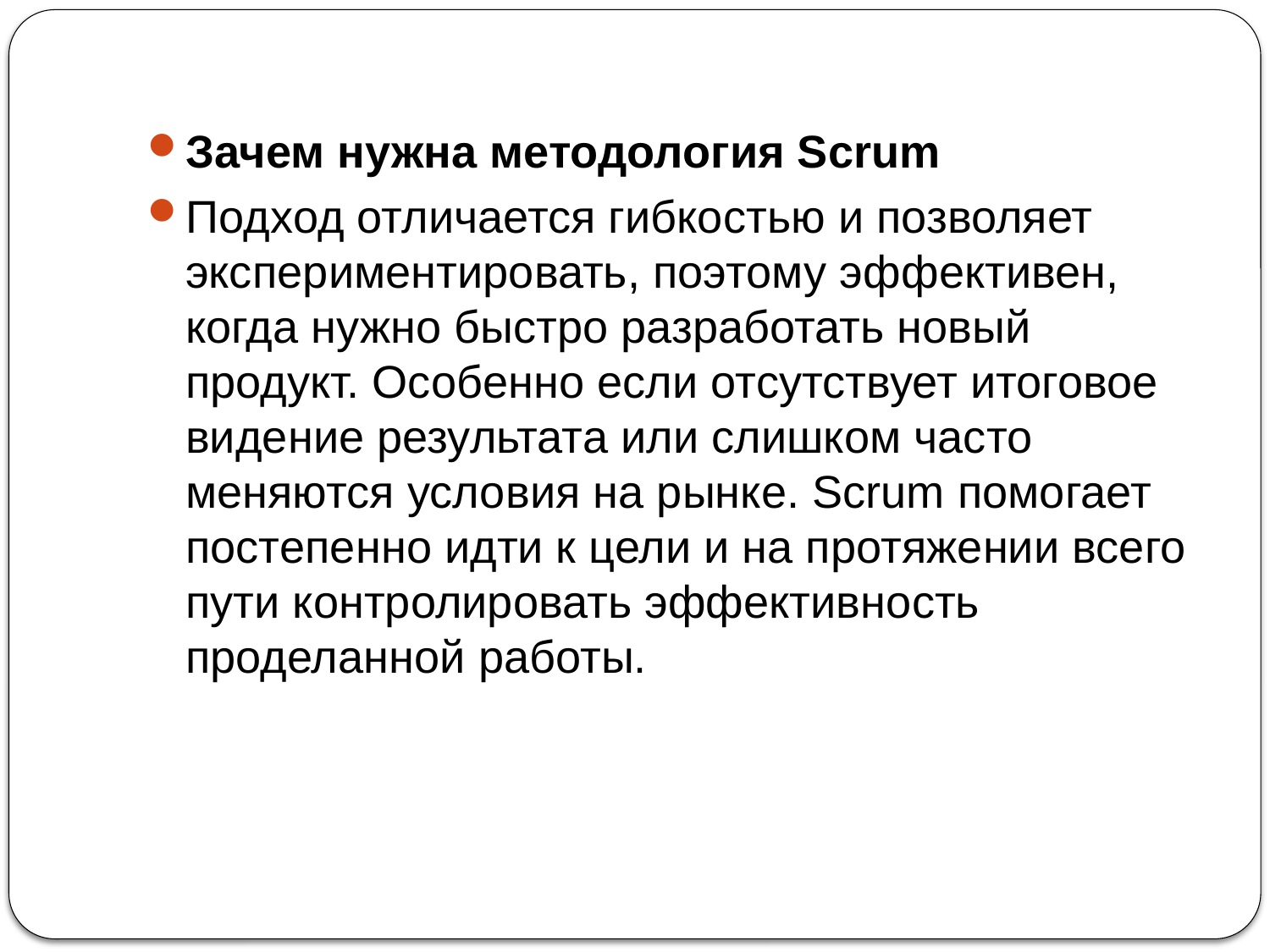

Зачем нужна методология Scrum
Подход отличается гибкостью и позволяет экспериментировать, поэтому эффективен, когда нужно быстро разработать новый продукт. Особенно если отсутствует итоговое видение результата или слишком часто меняются условия на рынке. Scrum помогает постепенно идти к цели и на протяжении всего пути контролировать эффективность проделанной работы.